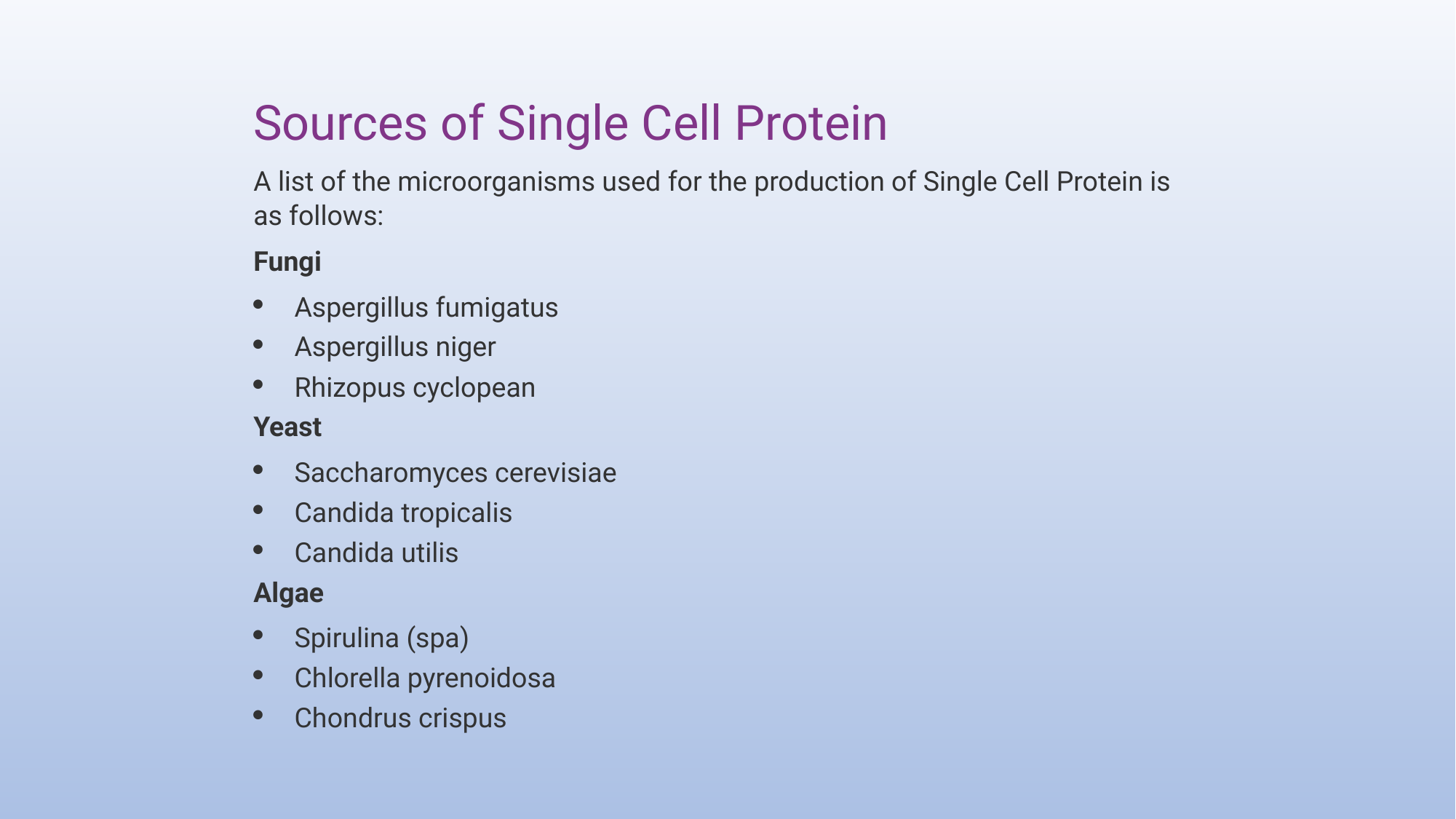

| Sources of Single Cell Protein A list of the microorganisms used for the production of Single Cell Protein is as follows: Fungi Aspergillus fumigatus Aspergillus niger Rhizopus cyclopean Yeast Saccharomyces cerevisiae Candida tropicalis Candida utilis Algae Spirulina (spa) Chlorella pyrenoidosa Chondrus crispus |
| --- |